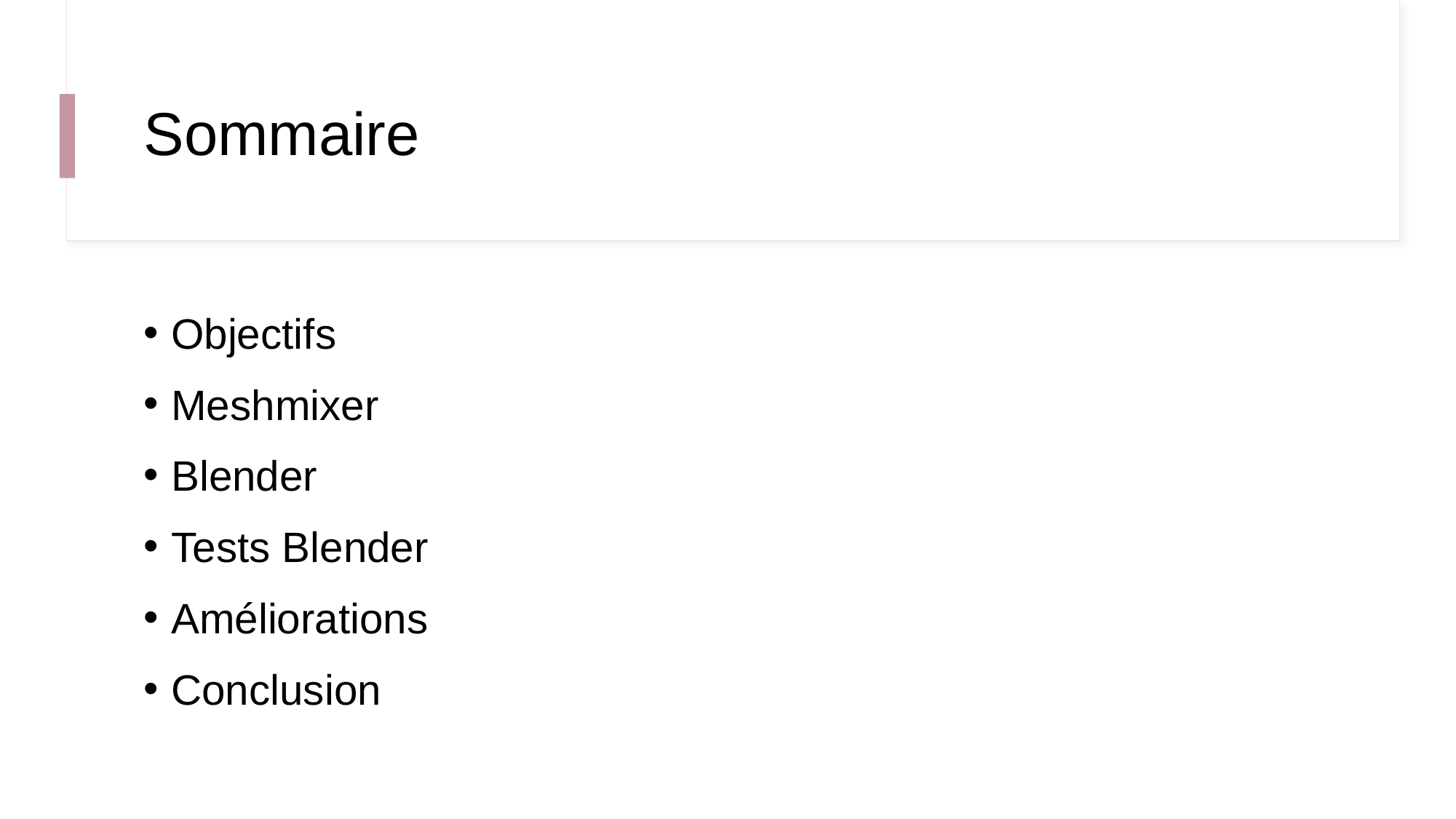

# Sommaire
Objectifs
Meshmixer
Blender
Tests Blender
Améliorations
Conclusion